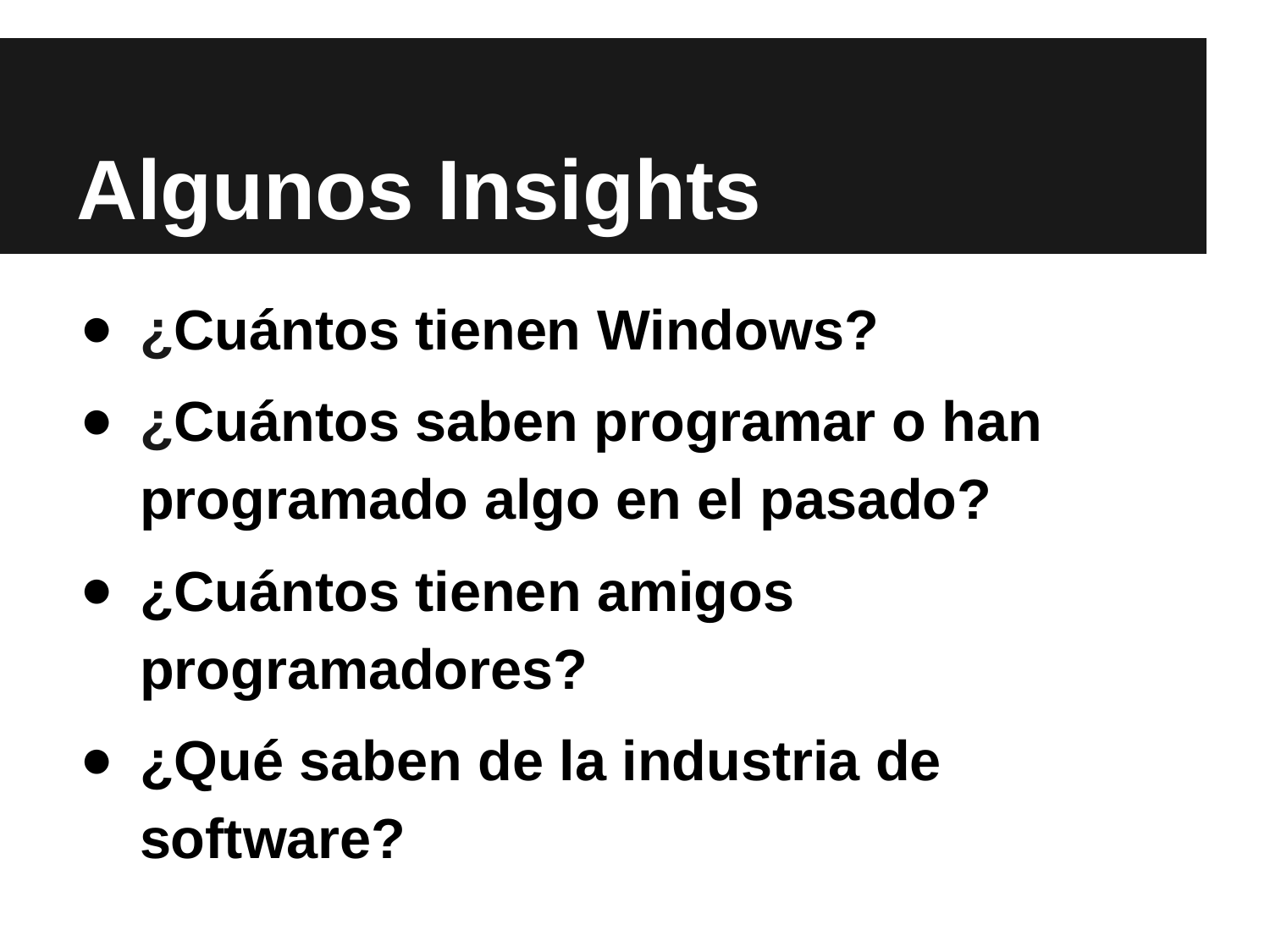

# Algunos Insights
¿Cuántos tienen Windows?
¿Cuántos saben programar o han programado algo en el pasado?
¿Cuántos tienen amigos programadores?
¿Qué saben de la industria de software?